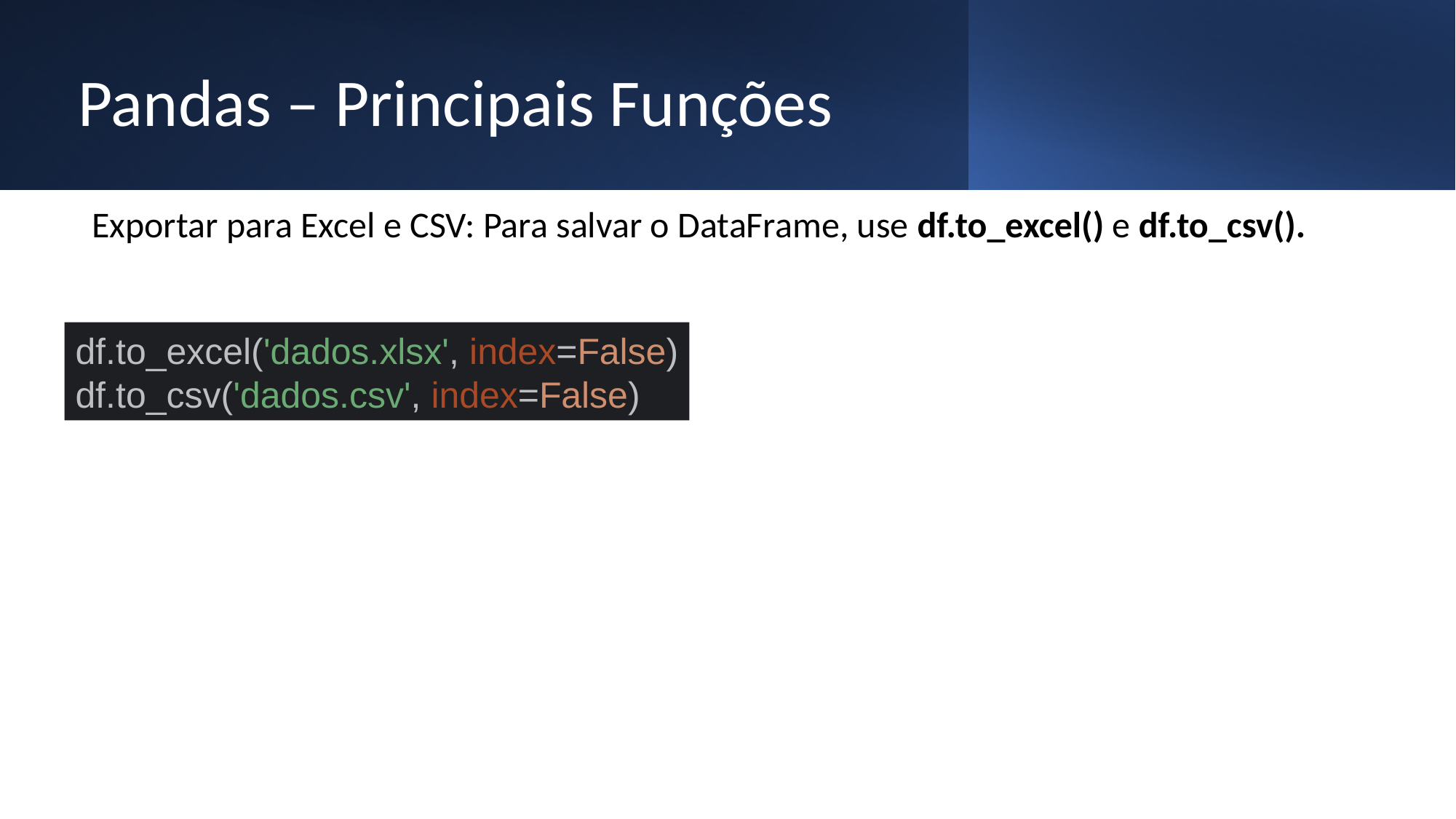

# Pandas – Principais Funções
Exportar para Excel e CSV: Para salvar o DataFrame, use df.to_excel() e df.to_csv().
df.to_excel('dados.xlsx', index=False)
df.to_csv('dados.csv', index=False)